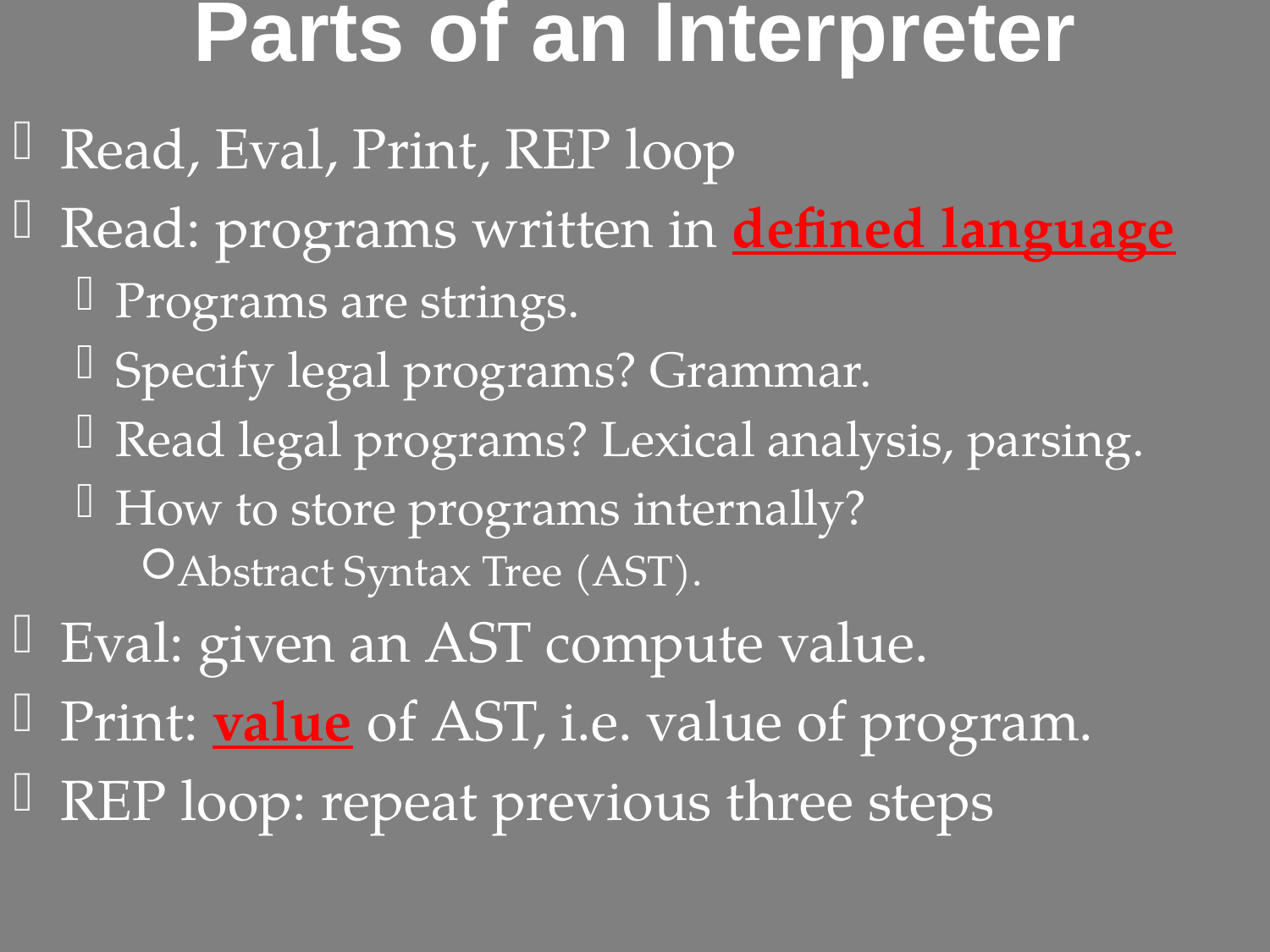

# Parts of an Interpreter
Read, Eval, Print, REP loop
Read: programs written in defined language
Programs are strings.
Specify legal programs? Grammar.
Read legal programs? Lexical analysis, parsing.
How to store programs internally?
Abstract Syntax Tree (AST).
Eval: given an AST compute value.
Print: value of AST, i.e. value of program.
REP loop: repeat previous three steps